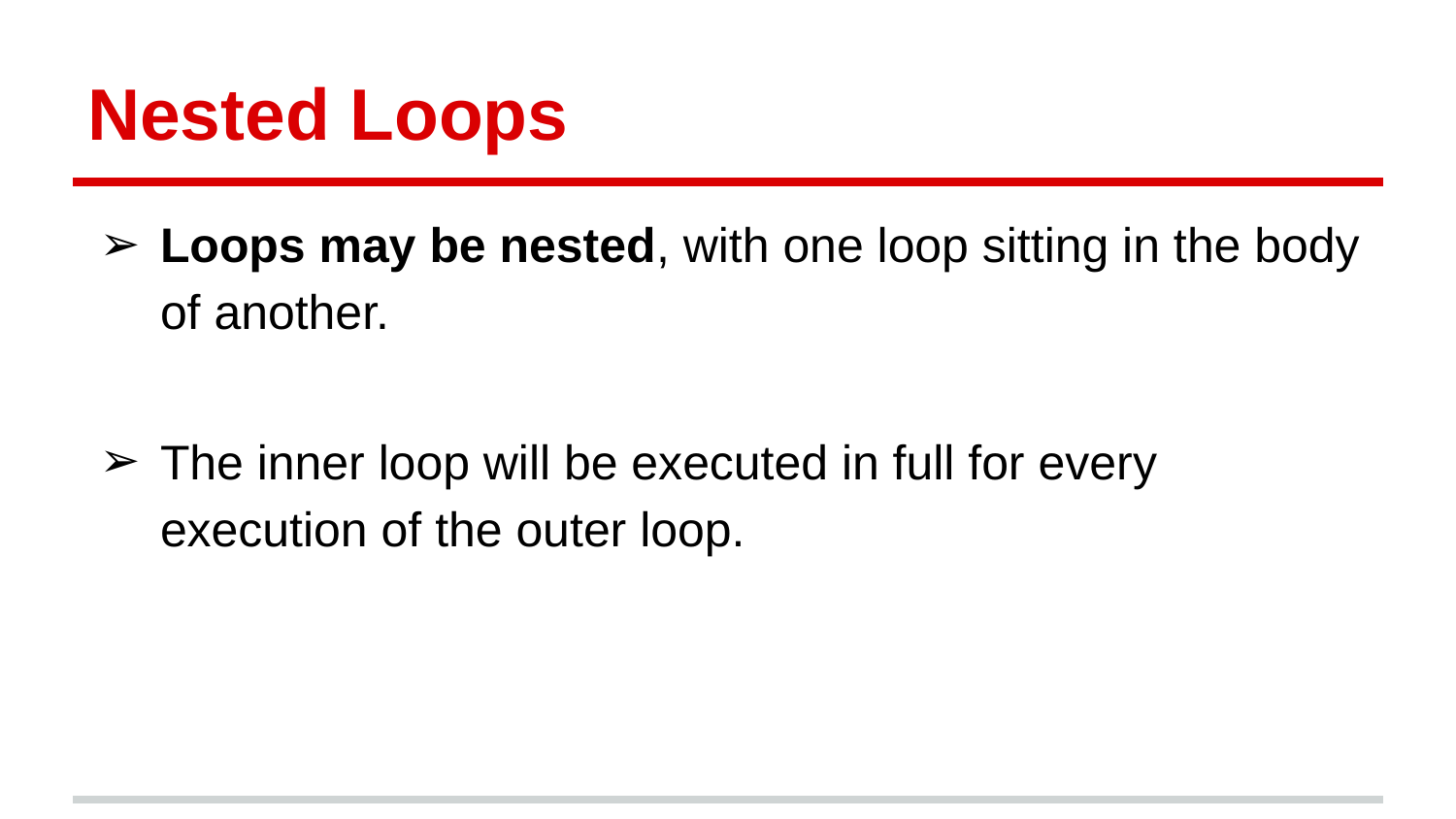

# Nested Loops
Loops may be nested, with one loop sitting in the body of another.

The inner loop will be executed in full for every execution of the outer loop.